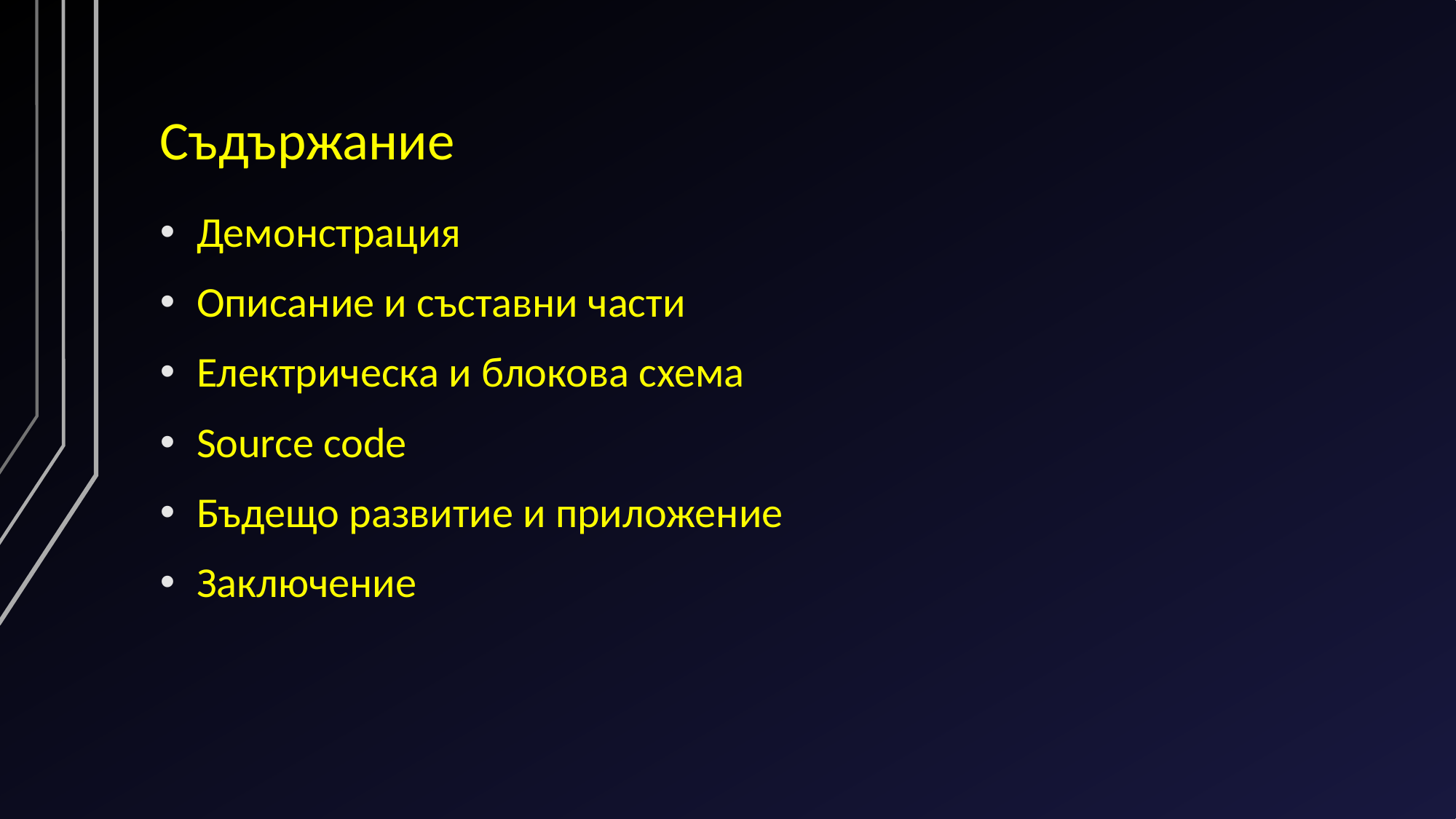

# Съдържание
Демонстрация
Описание и съставни части
Електрическа и блокова схема
Source code
Бъдещо развитие и приложение
Заключение